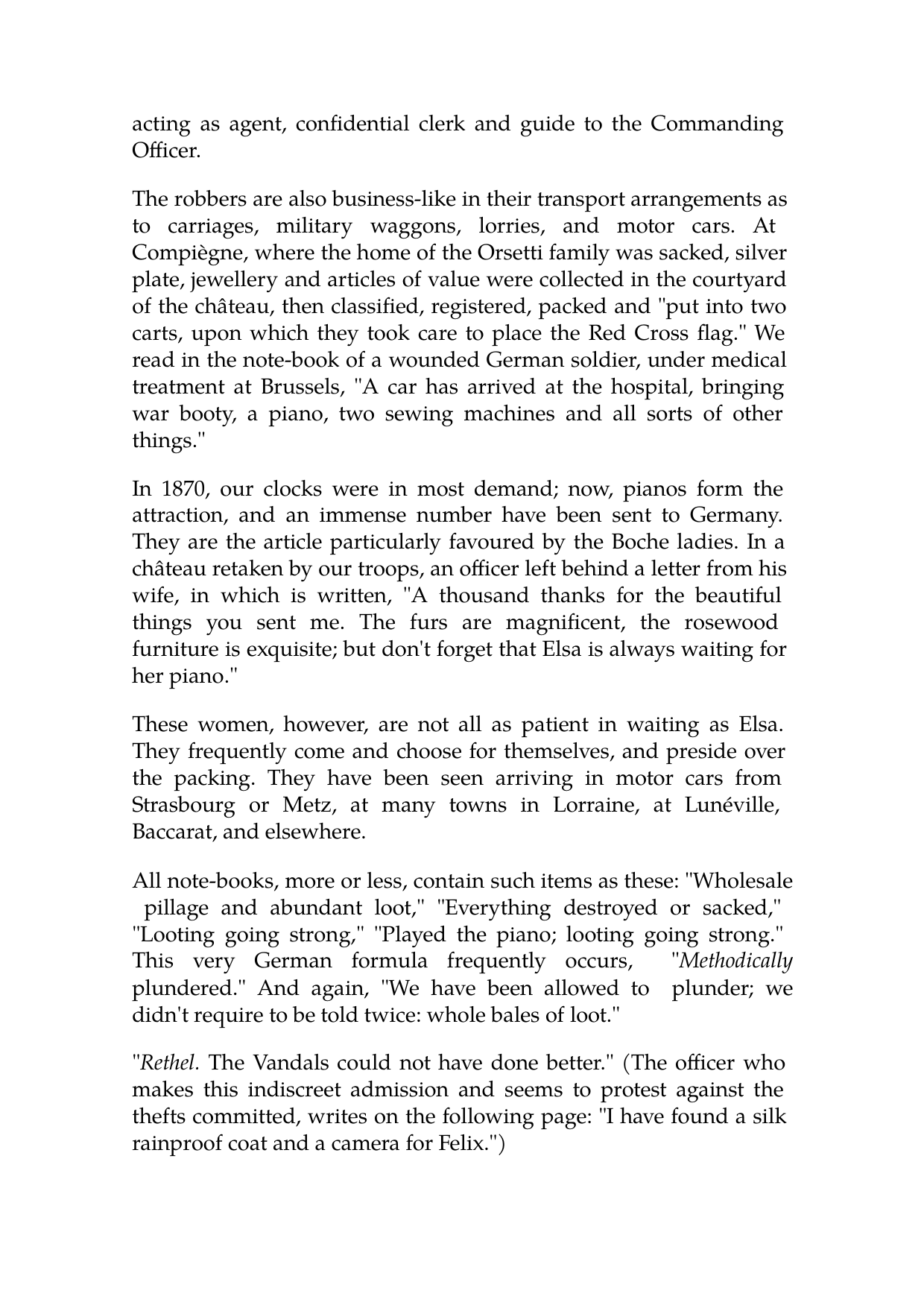

acting as agent, confidential clerk and guide to the Commanding  Officer.
The robbers are also business-like in their transport arrangements as  to carriages, military waggons, lorries, and motor cars. At  Compiègne, where the home of the Orsetti family was sacked, silver  plate, jewellery and articles of value were collected in the courtyard  of the château, then classified, registered, packed and "put into two  carts, upon which they took care to place the Red Cross flag." We  read in the note-book of a wounded German soldier, under medical  treatment at Brussels, "A car has arrived at the hospital, bringing  war booty, a piano, two sewing machines and all sorts of other  things."
In 1870, our clocks were in most demand; now, pianos form the  attraction, and an immense number have been sent to Germany.  They are the article particularly favoured by the Boche ladies. In a  château retaken by our troops, an officer left behind a letter from his  wife, in which is written, "A thousand thanks for the beautiful  things you sent me. The furs are magnificent, the rosewood  furniture is exquisite; but don't forget that Elsa is always waiting for  her piano."
These women, however, are not all as patient in waiting as Elsa.  They frequently come and choose for themselves, and preside over  the packing. They have been seen arriving in motor cars from  Strasbourg or Metz, at many towns in Lorraine, at Lunéville,  Baccarat, and elsewhere.
All note-books, more or less, contain such items as these: "Wholesale  pillage and abundant loot," "Everything destroyed or sacked,"  "Looting going strong," "Played the piano; looting going strong."  This very German formula frequently occurs,  "Methodically plundered." And again, "We have been allowed to  plunder; we didn't require to be told twice: whole bales of loot."
"Rethel. The Vandals could not have done better." (The officer who  makes this indiscreet admission and seems to protest against the  thefts committed, writes on the following page: "I have found a silk  rainproof coat and a camera for Felix.")